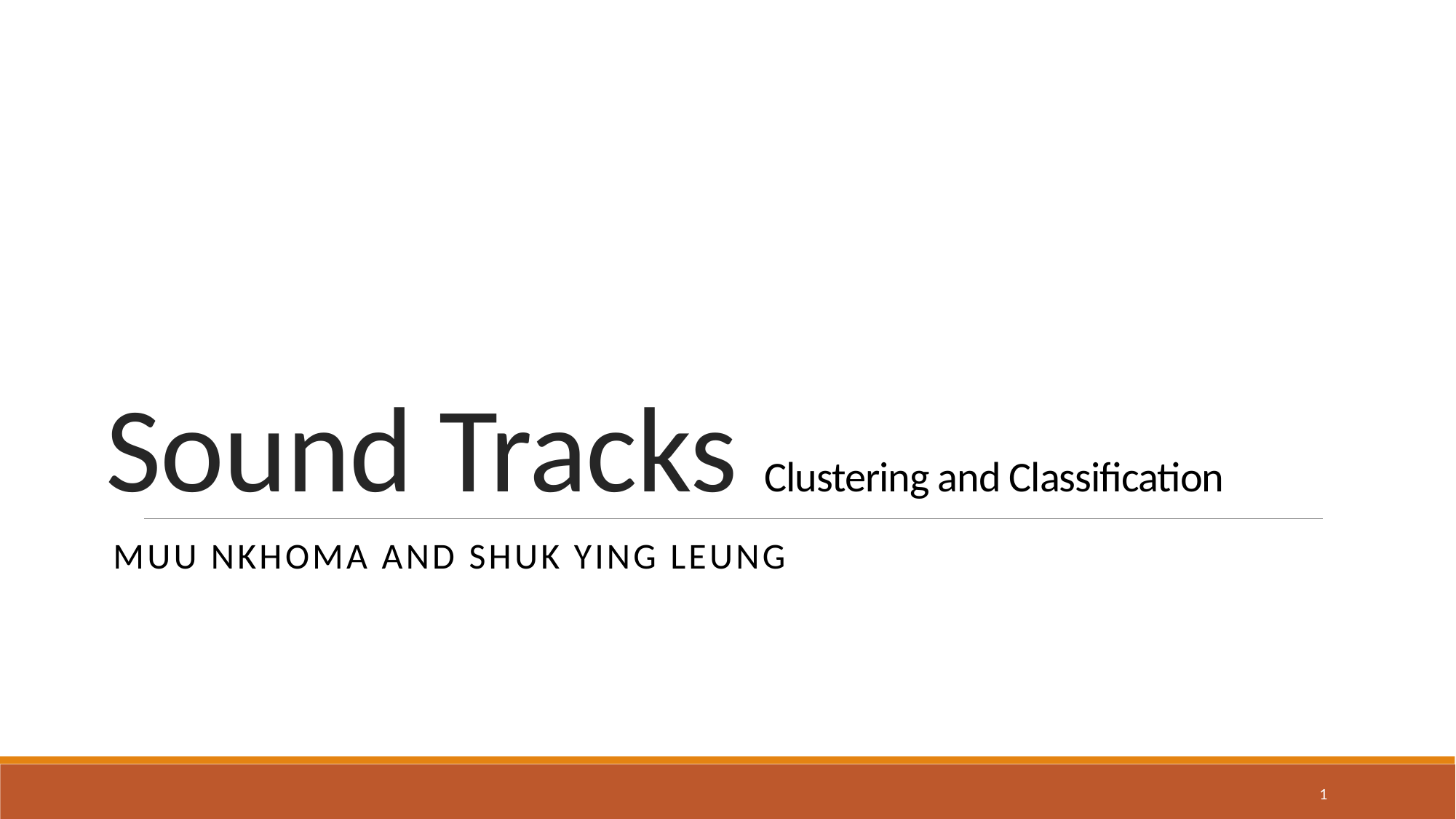

# Sound Tracks Clustering and Classification
Muu Nkhoma and Shuk Ying Leung
1